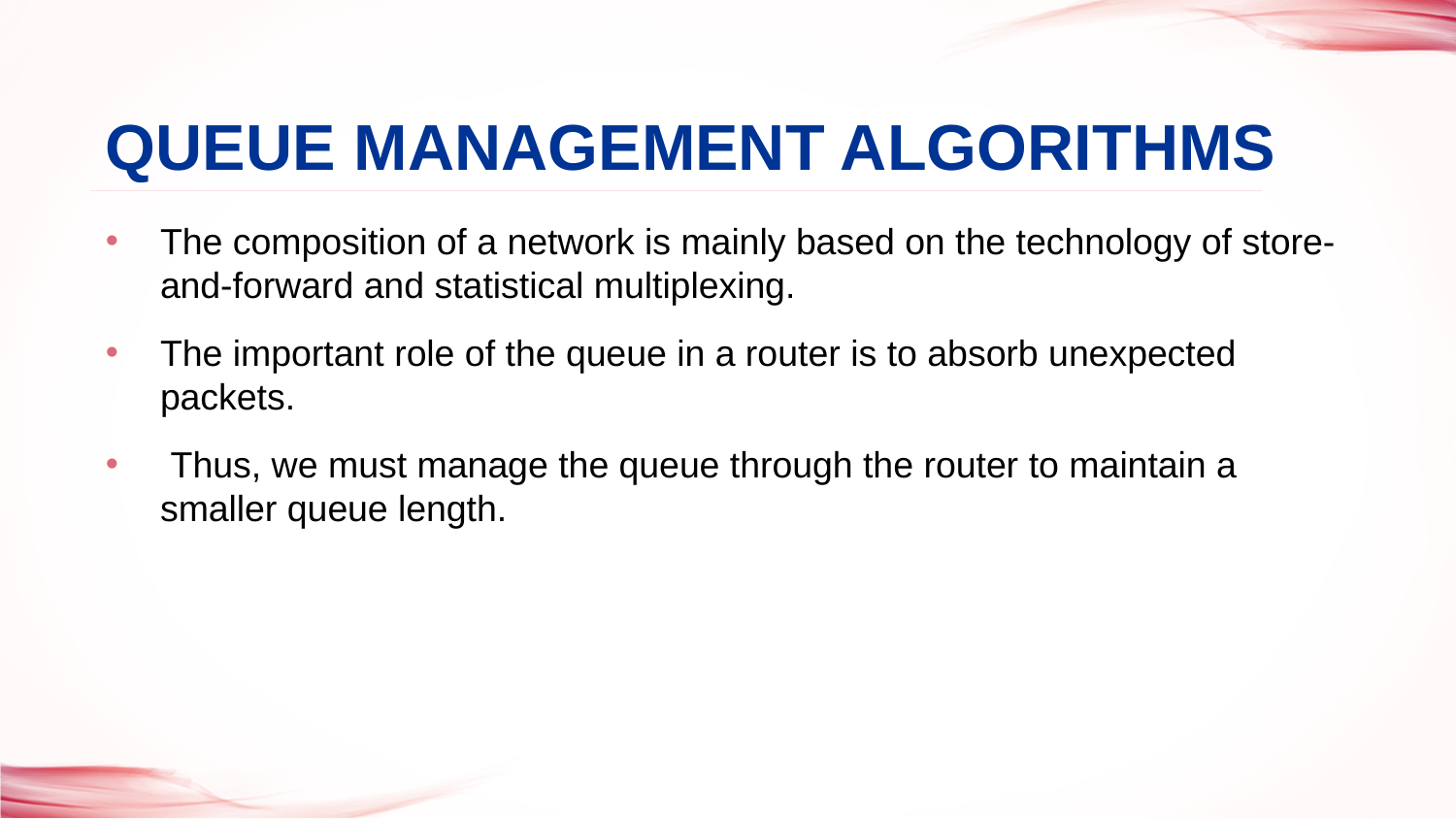

Queue Management Algorithms
# The composition of a network is mainly based on the technology of store-and-forward and statistical multiplexing.
The important role of the queue in a router is to absorb unexpected packets.
 Thus, we must manage the queue through the router to maintain a smaller queue length.